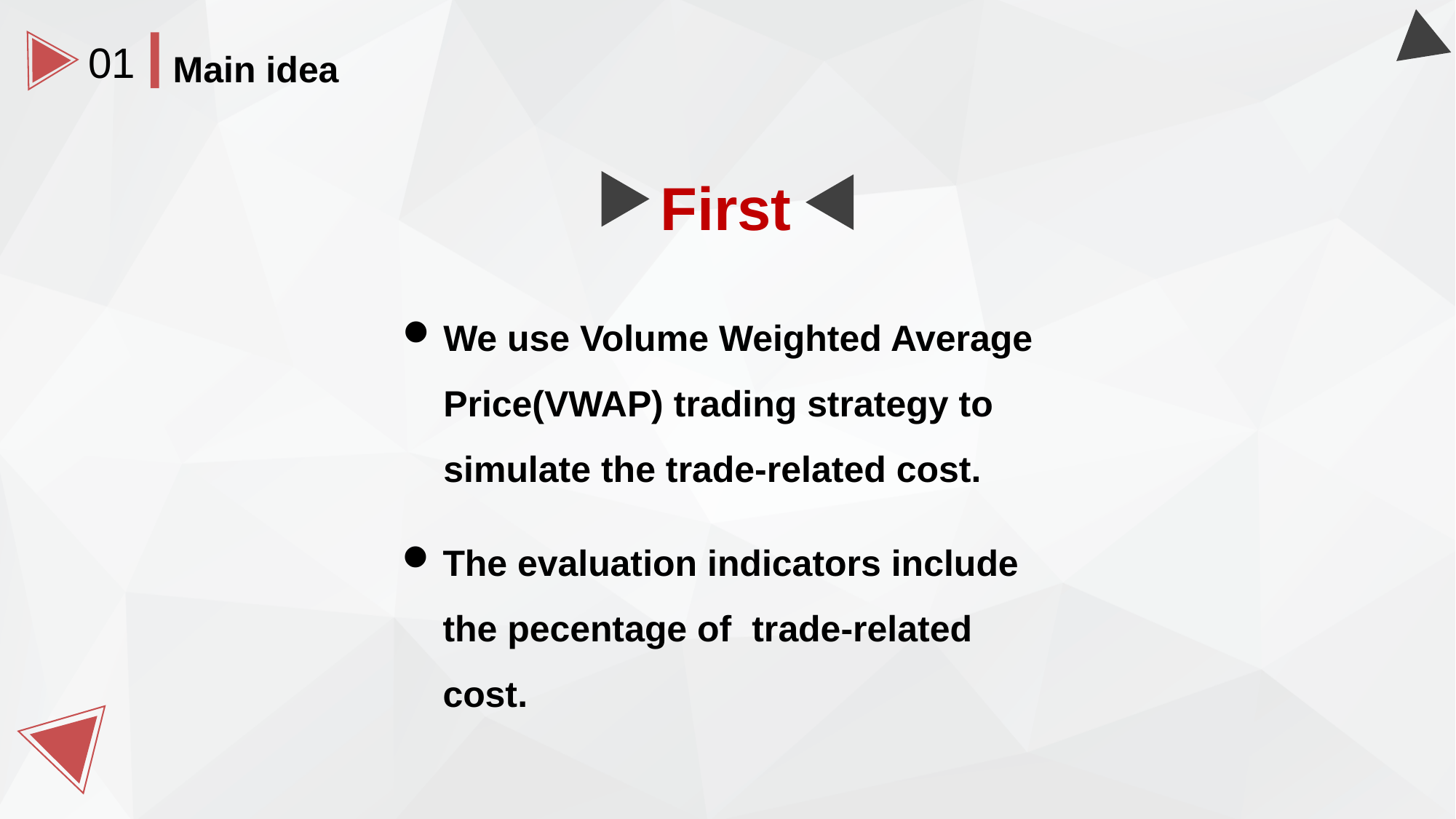

Main idea

01

First

We use Volume Weighted Average Price(VWAP) trading strategy to simulate the trade-related cost.
The evaluation indicators include the pecentage of  trade-related cost.

7